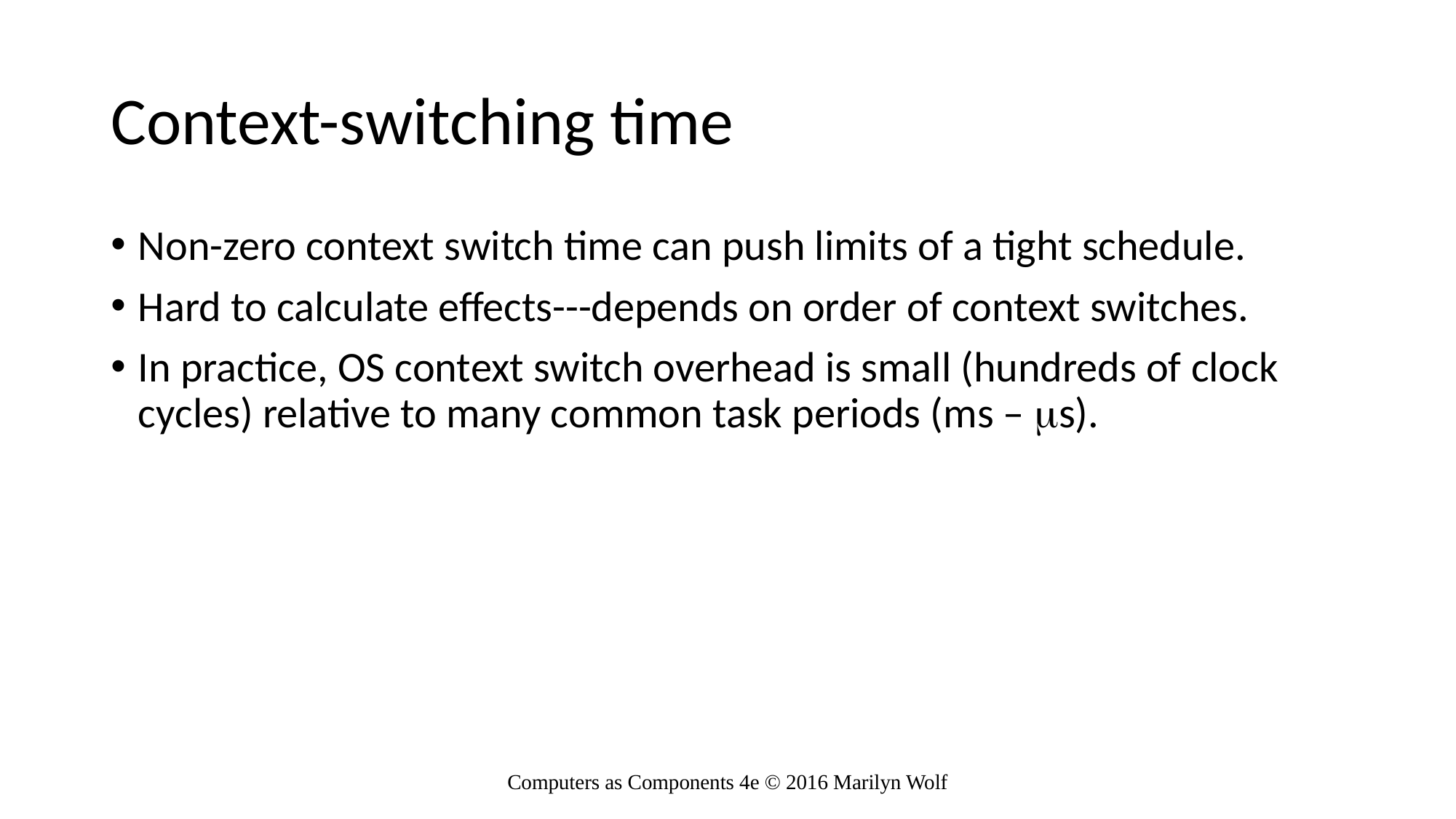

# Context-switching time
Non-zero context switch time can push limits of a tight schedule.
Hard to calculate effects---depends on order of context switches.
In practice, OS context switch overhead is small (hundreds of clock cycles) relative to many common task periods (ms – μs).
Computers as Components 4e © 2016 Marilyn Wolf